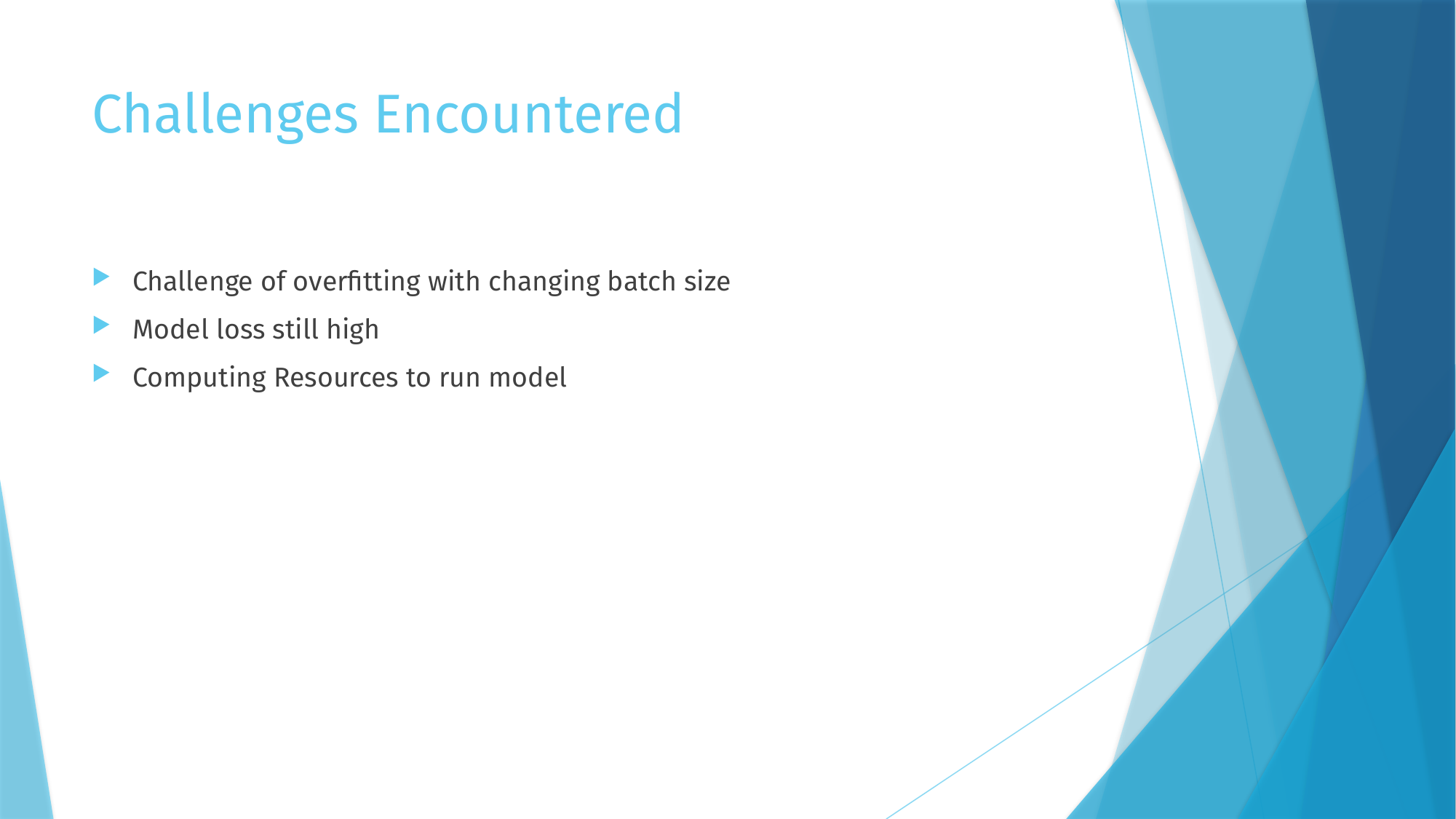

# Challenges Encountered
Challenge of overfitting with changing batch size
Model loss still high
Computing Resources to run model